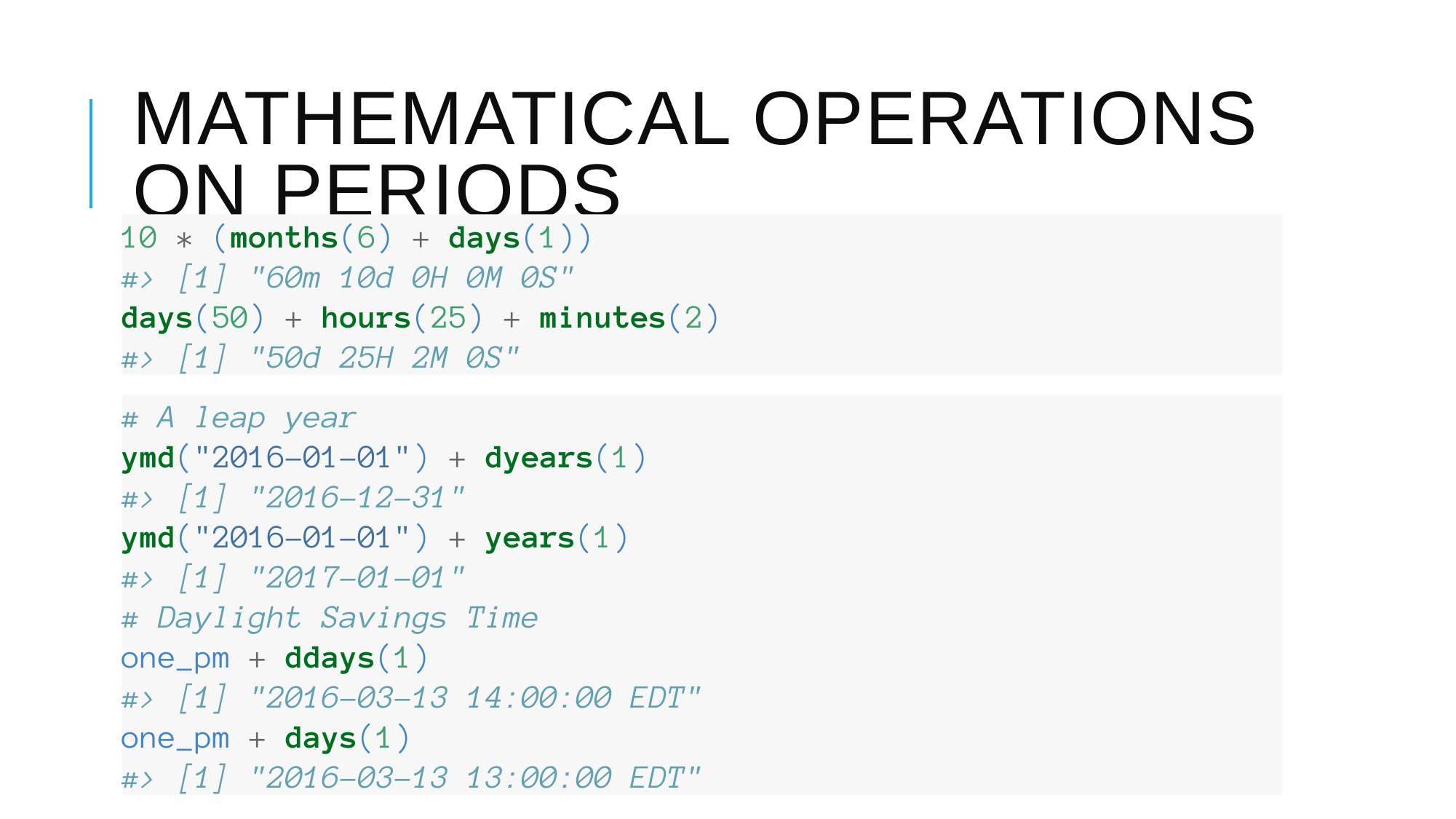

# Mathematical operations on periods
10 * (months(6) + days(1))
#> [1] "60m 10d 0H 0M 0S"
days(50) + hours(25) + minutes(2)
#> [1] "50d 25H 2M 0S"
# A leap year
ymd("2016-01-01") + dyears(1)
#> [1] "2016-12-31"
ymd("2016-01-01") + years(1)
#> [1] "2017-01-01"
# Daylight Savings Time
one_pm + ddays(1)
#> [1] "2016-03-13 14:00:00 EDT"
one_pm + days(1)
#> [1] "2016-03-13 13:00:00 EDT"